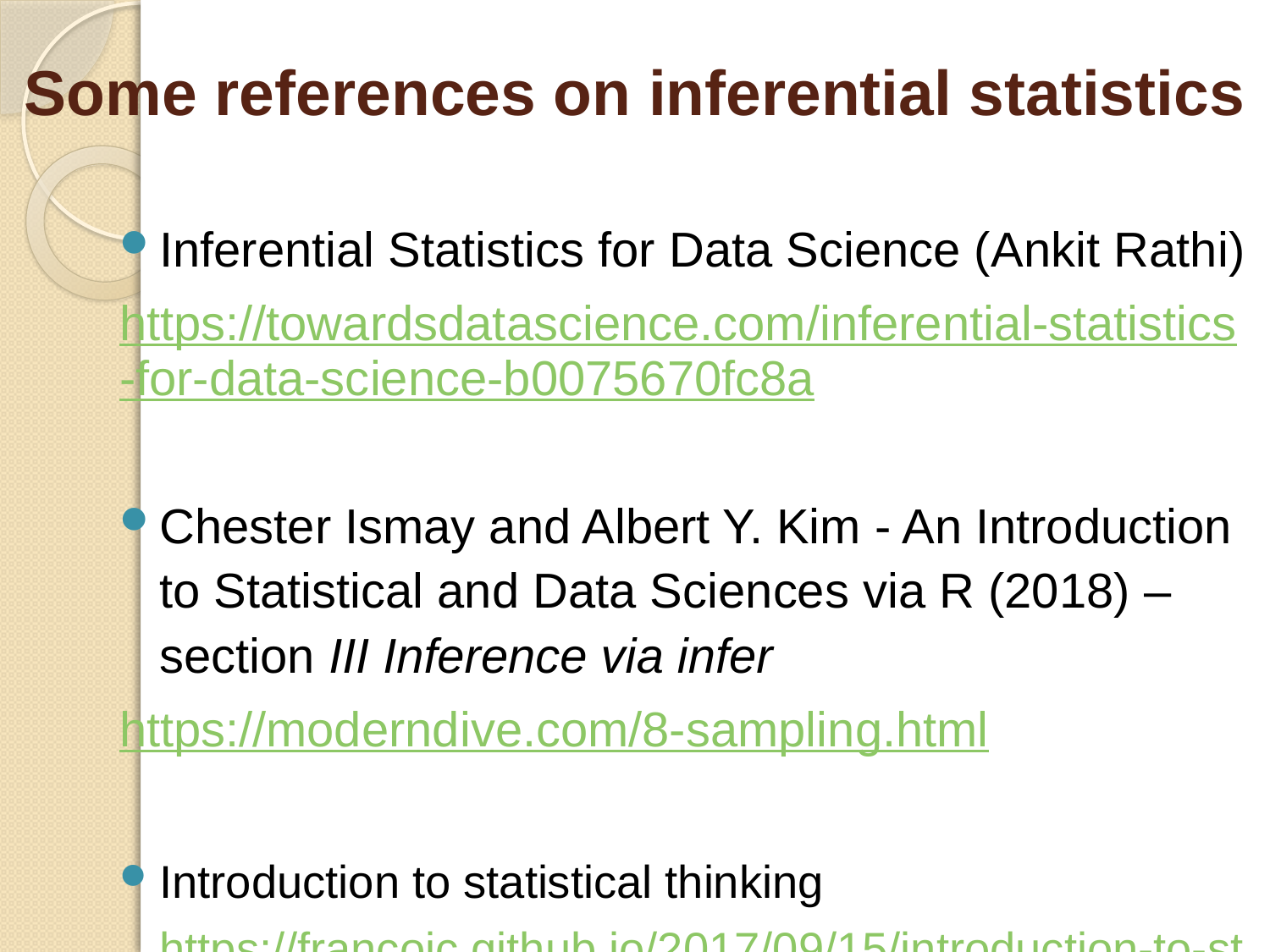

# Some references on inferential statistics

Inferential Statistics for Data Science (Ankit Rathi)
https://towardsdatascience.com/inferential-statistics-for-data-science-b0075670fc8a

Chester Ismay and Albert Y. Kim - An Introduction to Statistical and Data Sciences via R (2018) – section III Inference via infer
https://moderndive.com/8-sampling.html

Introduction to statistical thinking https://francojc.github.io/2017/09/15/introduction-to-statistical-thinking/